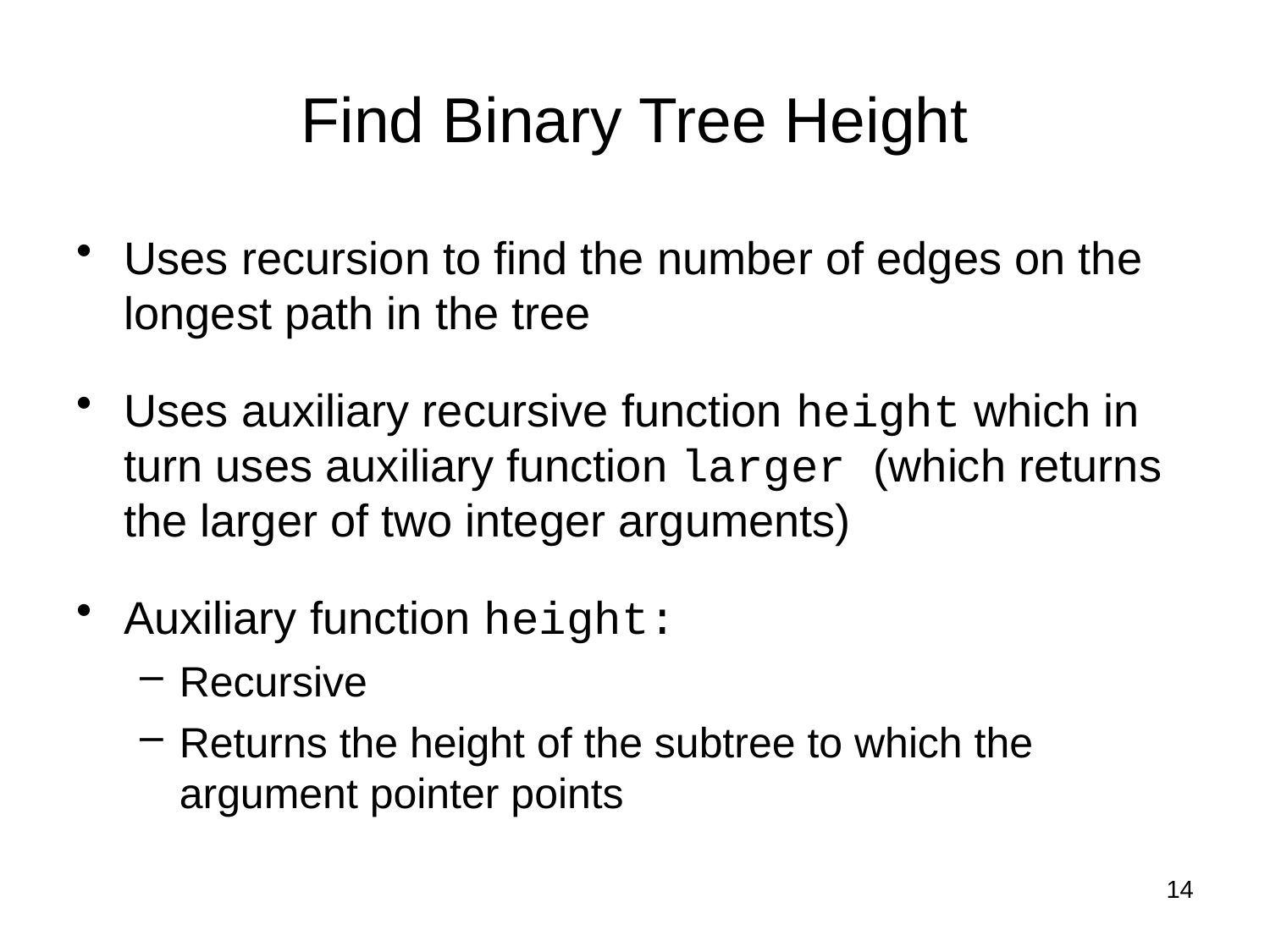

# Find Binary Tree Height
Uses recursion to find the number of edges on the longest path in the tree
Uses auxiliary recursive function height which in turn uses auxiliary function larger (which returns the larger of two integer arguments)
Auxiliary function height:
Recursive
Returns the height of the subtree to which the argument pointer points
14